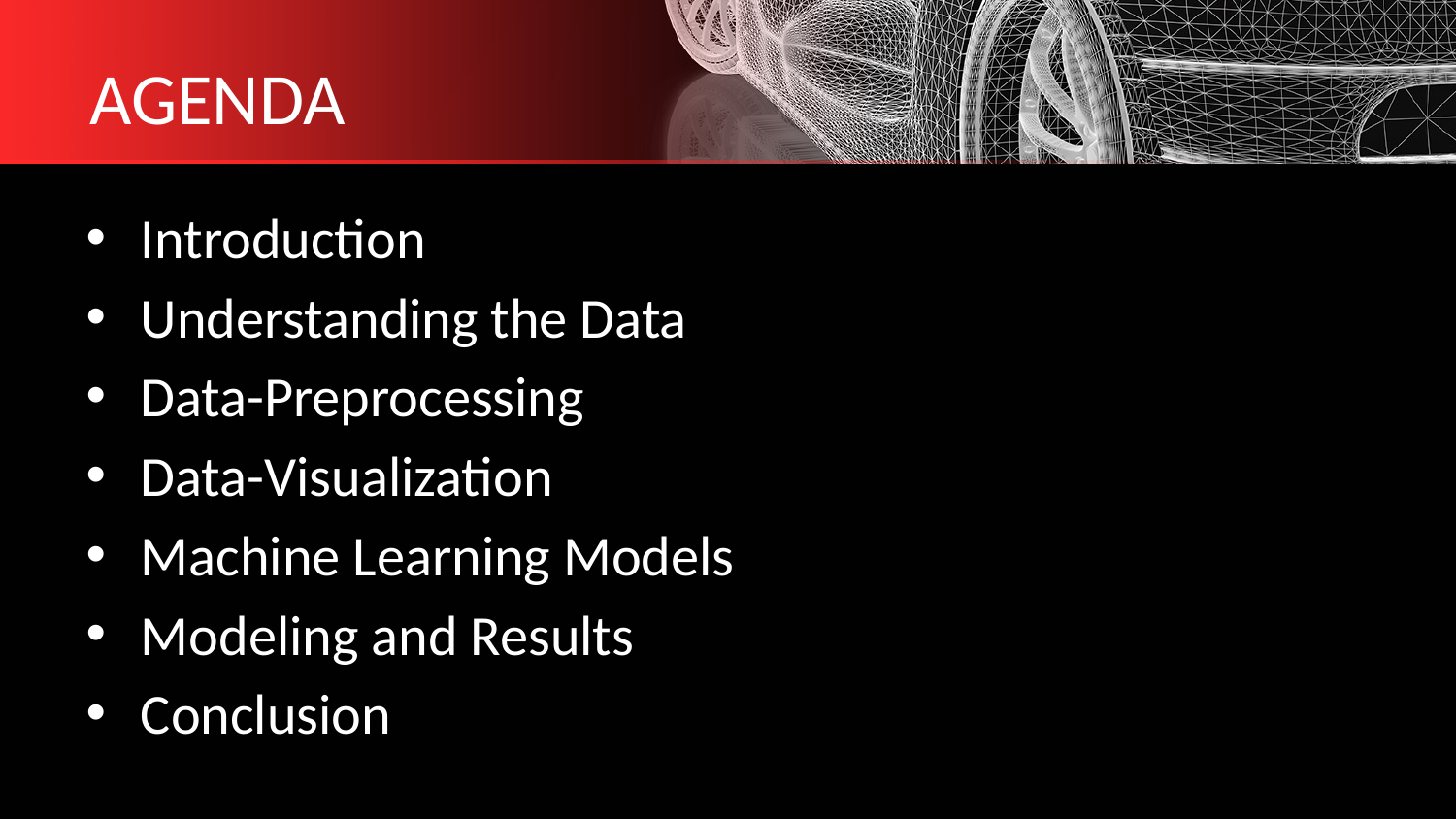

# AGENDA
Introduction
Understanding the Data
Data-Preprocessing
Data-Visualization
Machine Learning Models
Modeling and Results
Conclusion